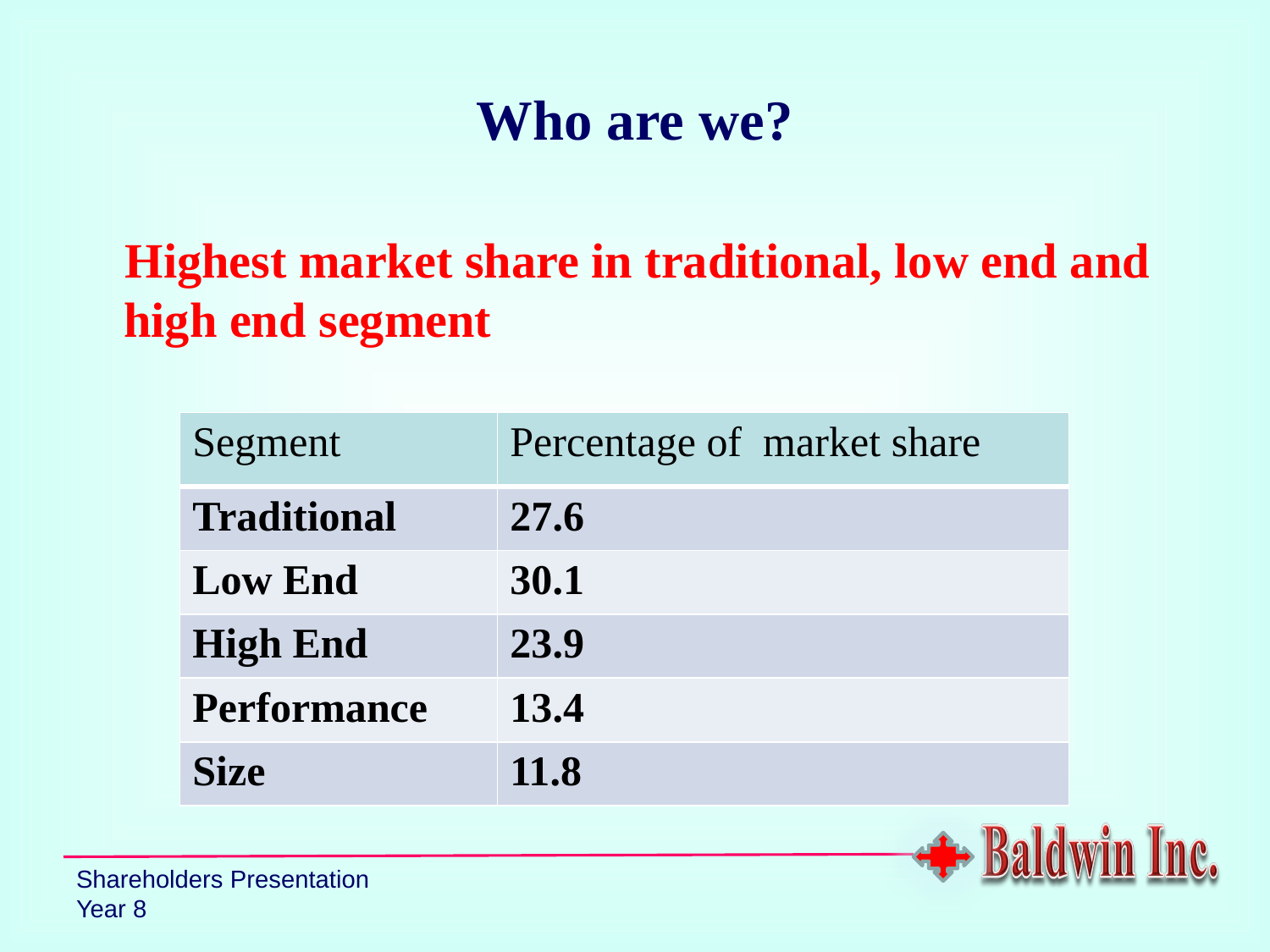

Who are we?
    Highest market share in traditional, low end and high end segment

| Segment | Percentage of market share |
| --- | --- |
| Traditional | 27.6 |
| Low End | 30.1 |
| High End | 23.9 |
| Performance | 13.4 |
| Size | 11.8 |
Shareholders Presentation
Year 8